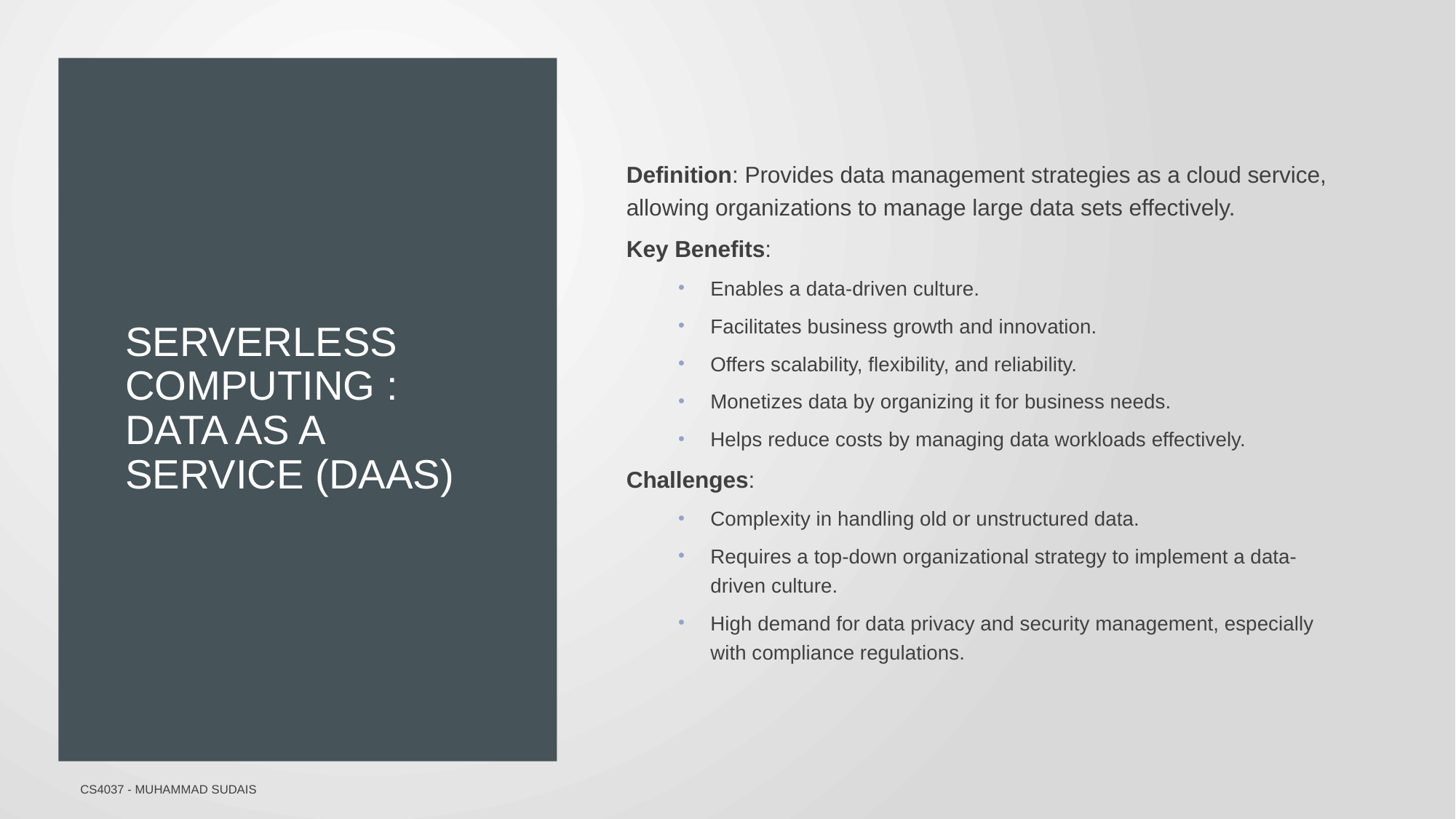

# SERVERLESS COMPUTING : Data as a Service (DaaS)
Definition: Provides data management strategies as a cloud service, allowing organizations to manage large data sets effectively.
Key Benefits:
Enables a data-driven culture.
Facilitates business growth and innovation.
Offers scalability, flexibility, and reliability.
Monetizes data by organizing it for business needs.
Helps reduce costs by managing data workloads effectively.
Challenges:
Complexity in handling old or unstructured data.
Requires a top-down organizational strategy to implement a data-driven culture.
High demand for data privacy and security management, especially with compliance regulations.
CS4037 - Muhammad Sudais